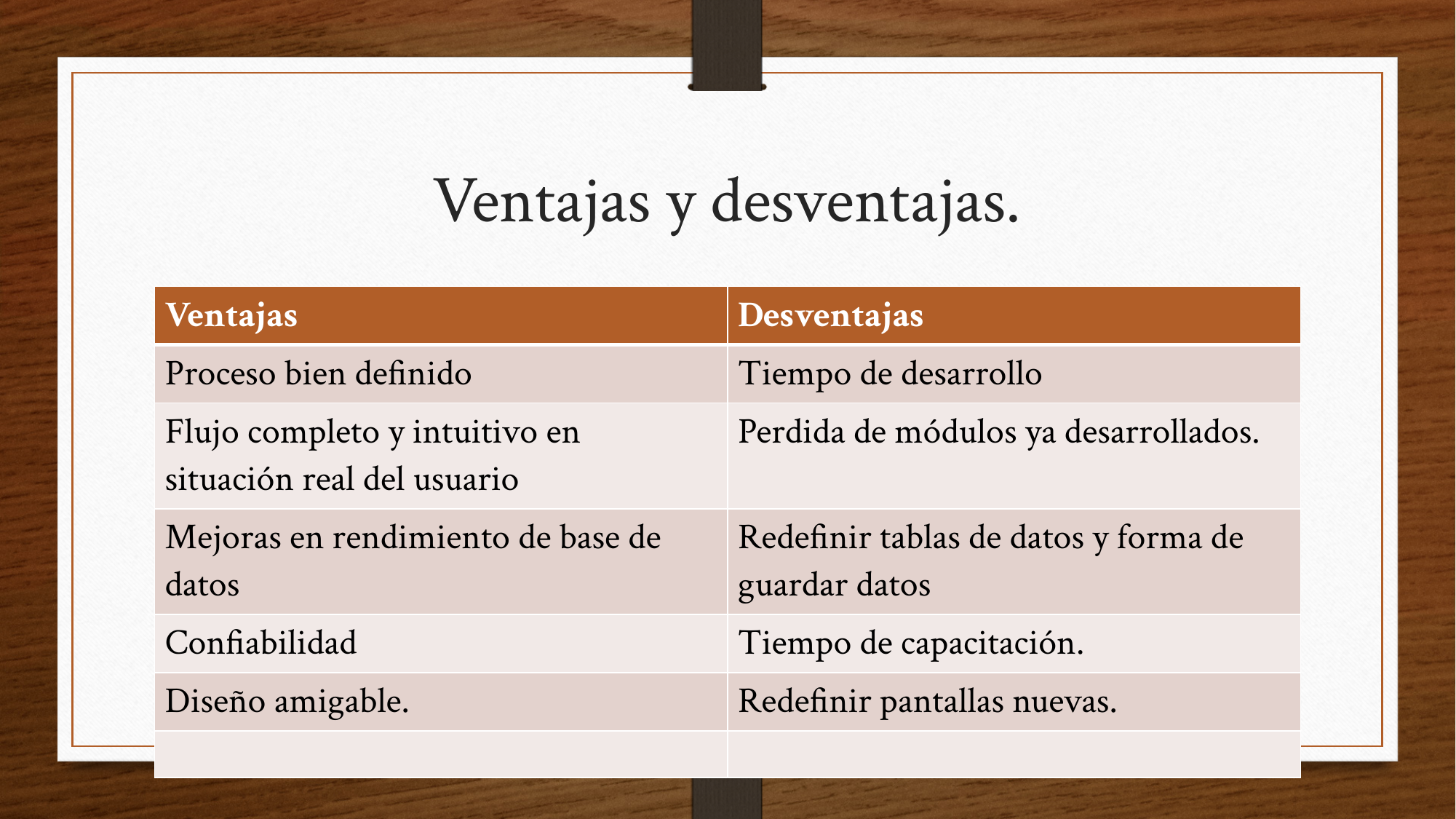

# Ventajas y desventajas.
| Ventajas | Desventajas |
| --- | --- |
| Proceso bien definido | Tiempo de desarrollo |
| Flujo completo y intuitivo en situación real del usuario | Perdida de módulos ya desarrollados. |
| Mejoras en rendimiento de base de datos | Redefinir tablas de datos y forma de guardar datos |
| Confiabilidad | Tiempo de capacitación. |
| Diseño amigable. | Redefinir pantallas nuevas. |
|  |  |